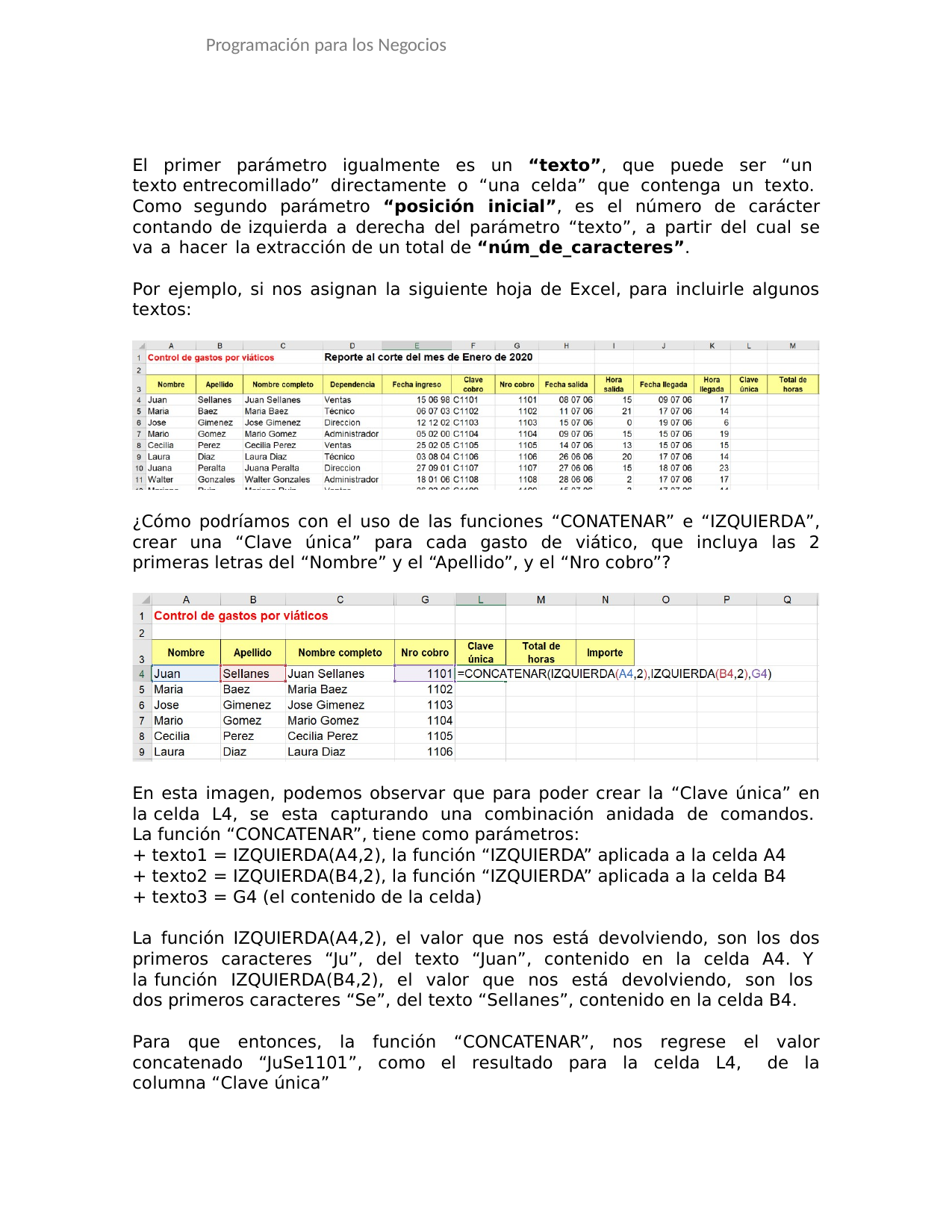

Programación para los Negocios
El  primer  parámetro  igualmente  es  un  “texto”,  que  puede  ser  “un  texto entrecomillado”  directamente  o  “una  celda”  que  contenga  un  texto.  Como segundo parámetro “posición inicial”, es el número de carácter contando de izquierda a derecha del parámetro “texto”, a partir del cual se va a hacer la extracción de un total de “núm_de_caracteres”.

Por ejemplo, si nos asignan la siguiente hoja de Excel, para incluirle algunos textos:

¿Cómo podríamos con el uso de las funciones “CONATENAR” e “IZQUIERDA”, crear una “Clave única” para cada gasto de viático, que incluya las 2 primeras letras del “Nombre” y el “Apellido”, y el “Nro cobro”?

En esta imagen, podemos observar que para poder crear la “Clave única” en la celda  L4,  se  esta  capturando  una  combinación  anidada  de  comandos.  La función “CONCATENAR”, tiene como parámetros:
+ texto1 = IZQUIERDA(A4,2), la función “IZQUIERDA” aplicada a la celda A4
+ texto2 = IZQUIERDA(B4,2), la función “IZQUIERDA” aplicada a la celda B4
+ texto3 = G4 (el contenido de la celda)

La función IZQUIERDA(A4,2), el valor que nos está devolviendo, son los dos primeros  caracteres  “Ju”,  del  texto  “Juan”,  contenido  en  la  celda  A4.  Y  la función  IZQUIERDA(B4,2),  el  valor  que  nos  está  devolviendo,  son  los  dos primeros caracteres “Se”, del texto “Sellanes”, contenido en la celda B4.

Para   que   entonces,   la   función   “CONCATENAR”,   nos   regrese   el   valor concatenado “JuSe1101”, como el resultado para la celda L4,  de la columna “Clave única”